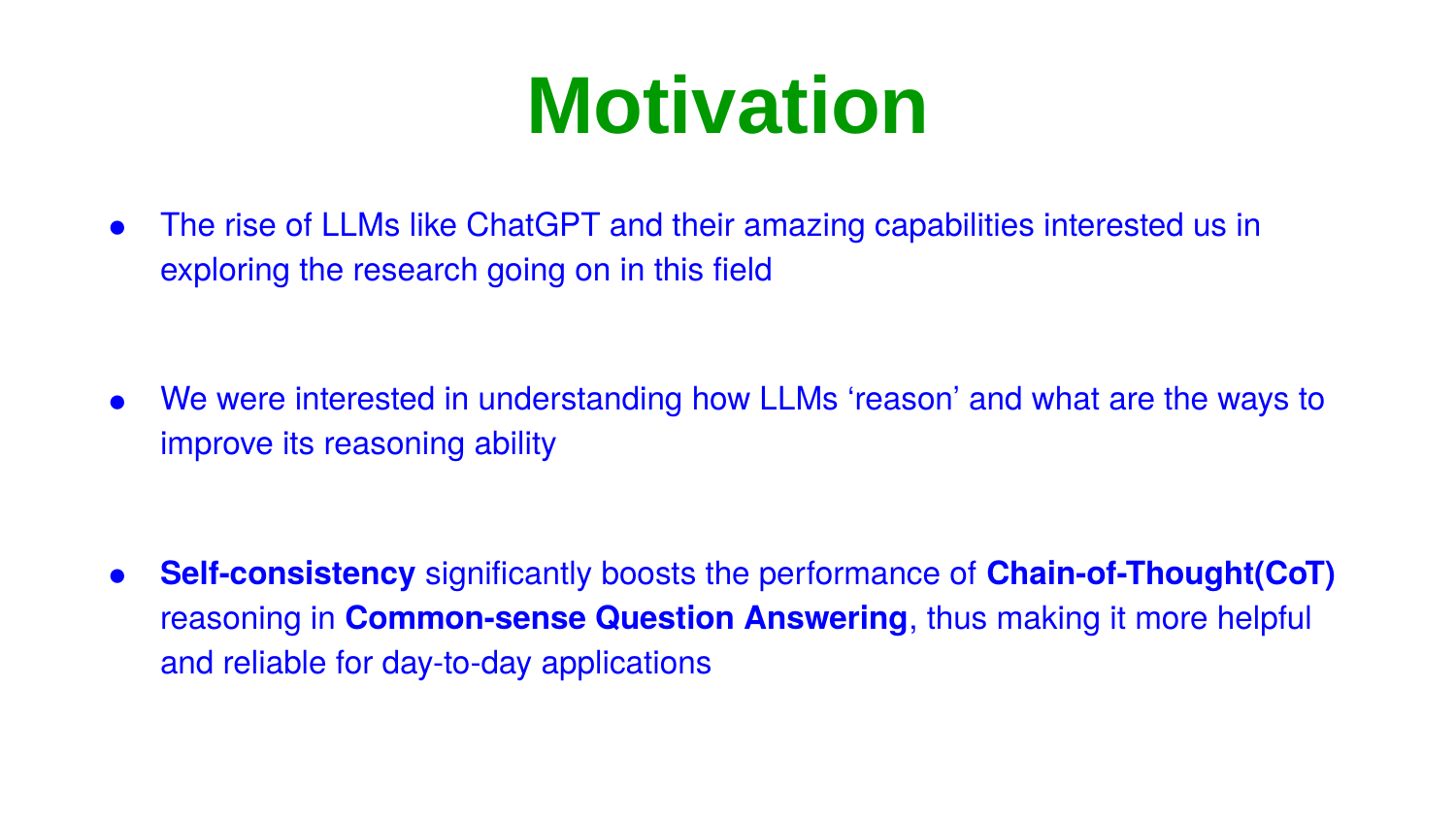

# Motivation
The rise of LLMs like ChatGPT and their amazing capabilities interested us in exploring the research going on in this field

We were interested in understanding how LLMs ‘reason’ and what are the ways to improve its reasoning ability

Self-consistency significantly boosts the performance of Chain-of-Thought(CoT) reasoning in Common-sense Question Answering, thus making it more helpful and reliable for day-to-day applications